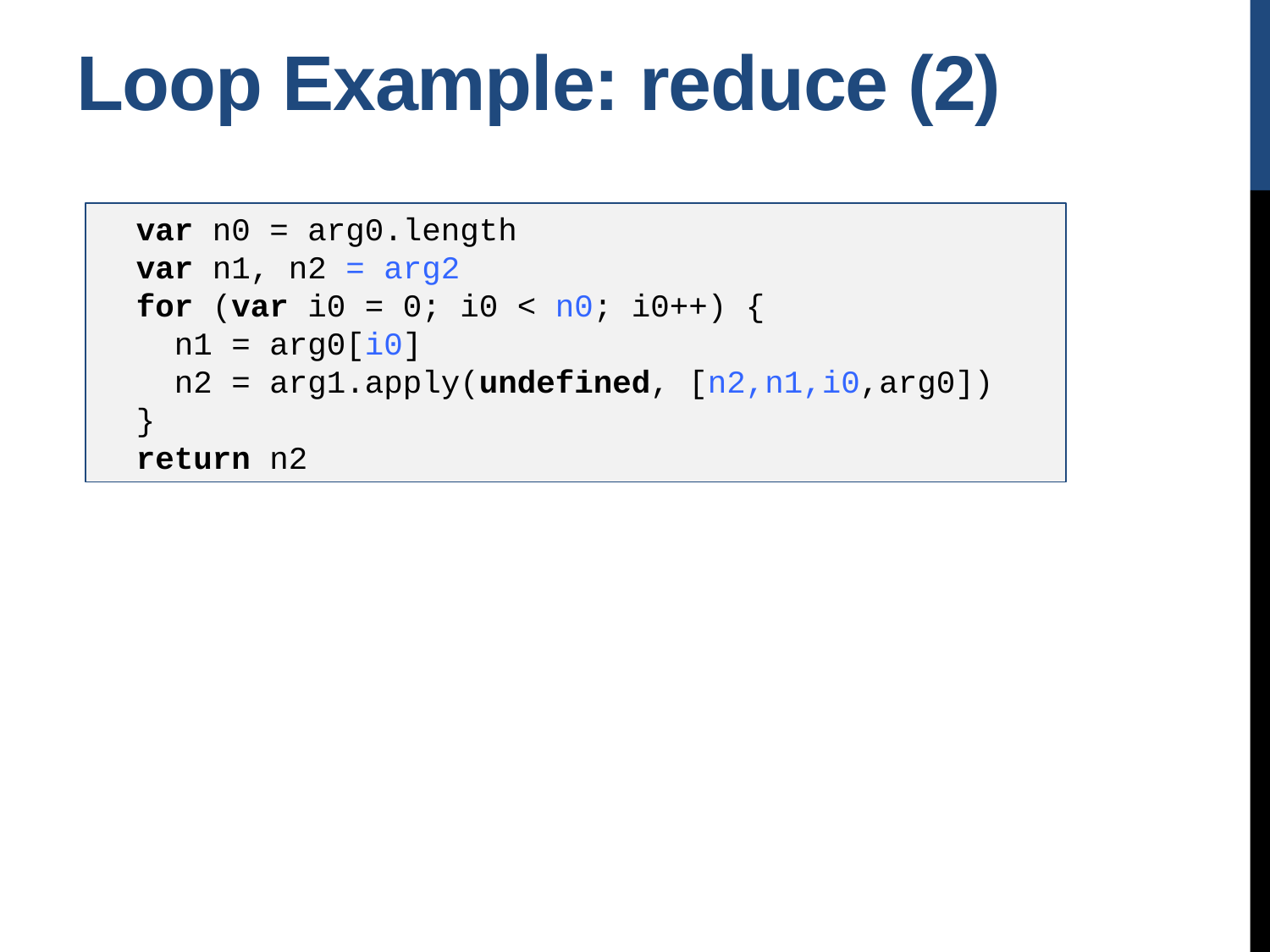

# Loop Example: reduce (2)

  var n0 = arg0.length
  var n1, n2 = arg2
  for (var i0 = 0; i0 < n0; i0++) {
    n1 = arg0[i0]
    n2 = arg1.apply(undefined, [n2,n1,i0,arg0])
  }
  return n2